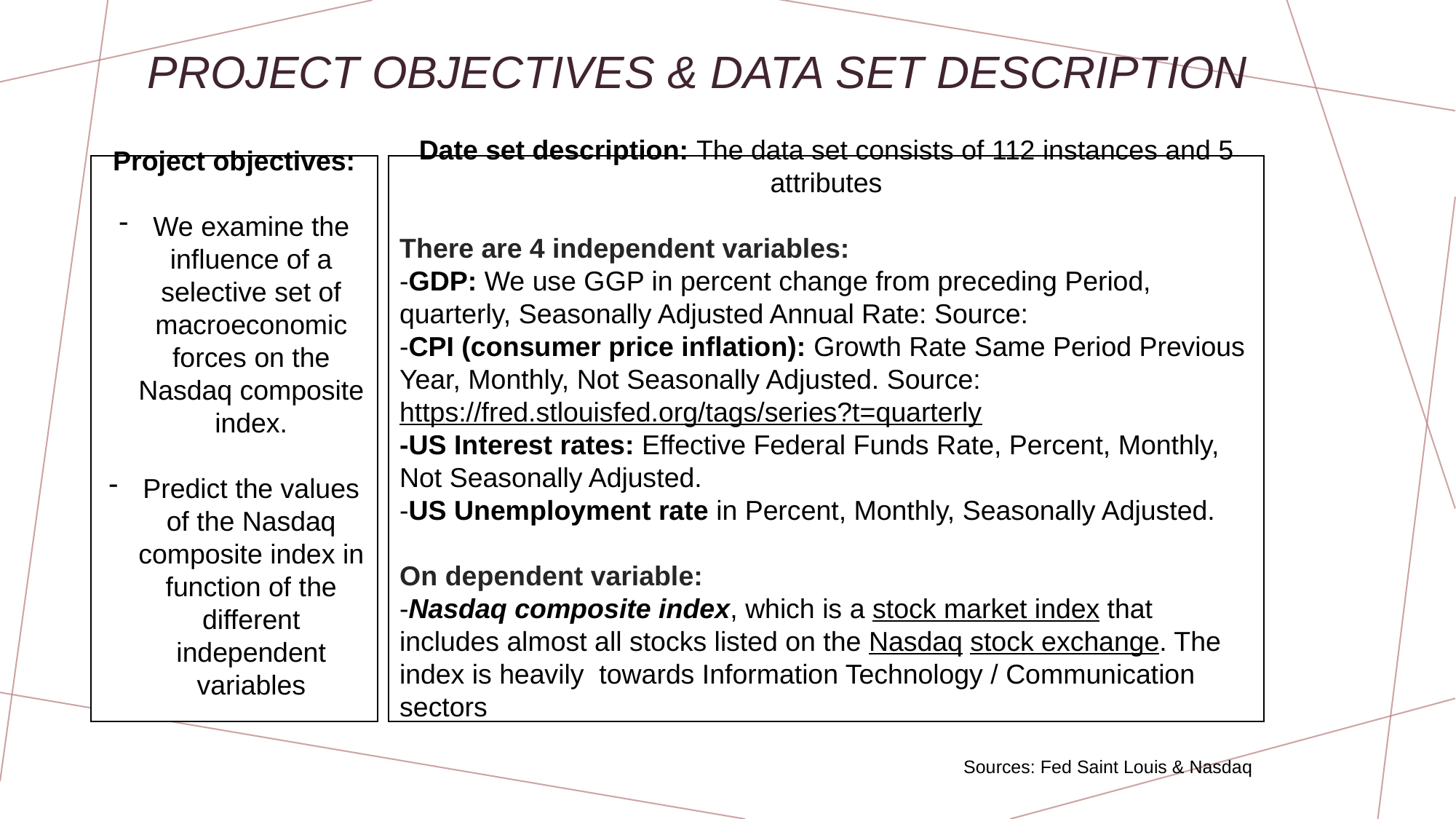

# Project objectives & Data set description

Date set description: The data set consists of 112 instances and 5 attributes

There are 4 independent variables:
-GDP: We use GGP in percent change from preceding Period, quarterly, Seasonally Adjusted Annual Rate: Source:
-CPI (consumer price inflation): Growth Rate Same Period Previous Year, Monthly, Not Seasonally Adjusted. Source: https://fred.stlouisfed.org/tags/series?t=quarterly
-US Interest rates: Effective Federal Funds Rate, Percent, Monthly, Not Seasonally Adjusted.
-US Unemployment rate in Percent, Monthly, Seasonally Adjusted.

On dependent variable:
-Nasdaq composite index, which is a stock market index that includes almost all stocks listed on the Nasdaq stock exchange. The index is heavily  towards Information Technology / Communication sectors

Sources: Fed Saint Louis & Nasdaq

Project objectives:

We examine the influence of a selective set of macroeconomic forces on the Nasdaq composite index.

Predict the values of the Nasdaq composite index in function of the different independent variables